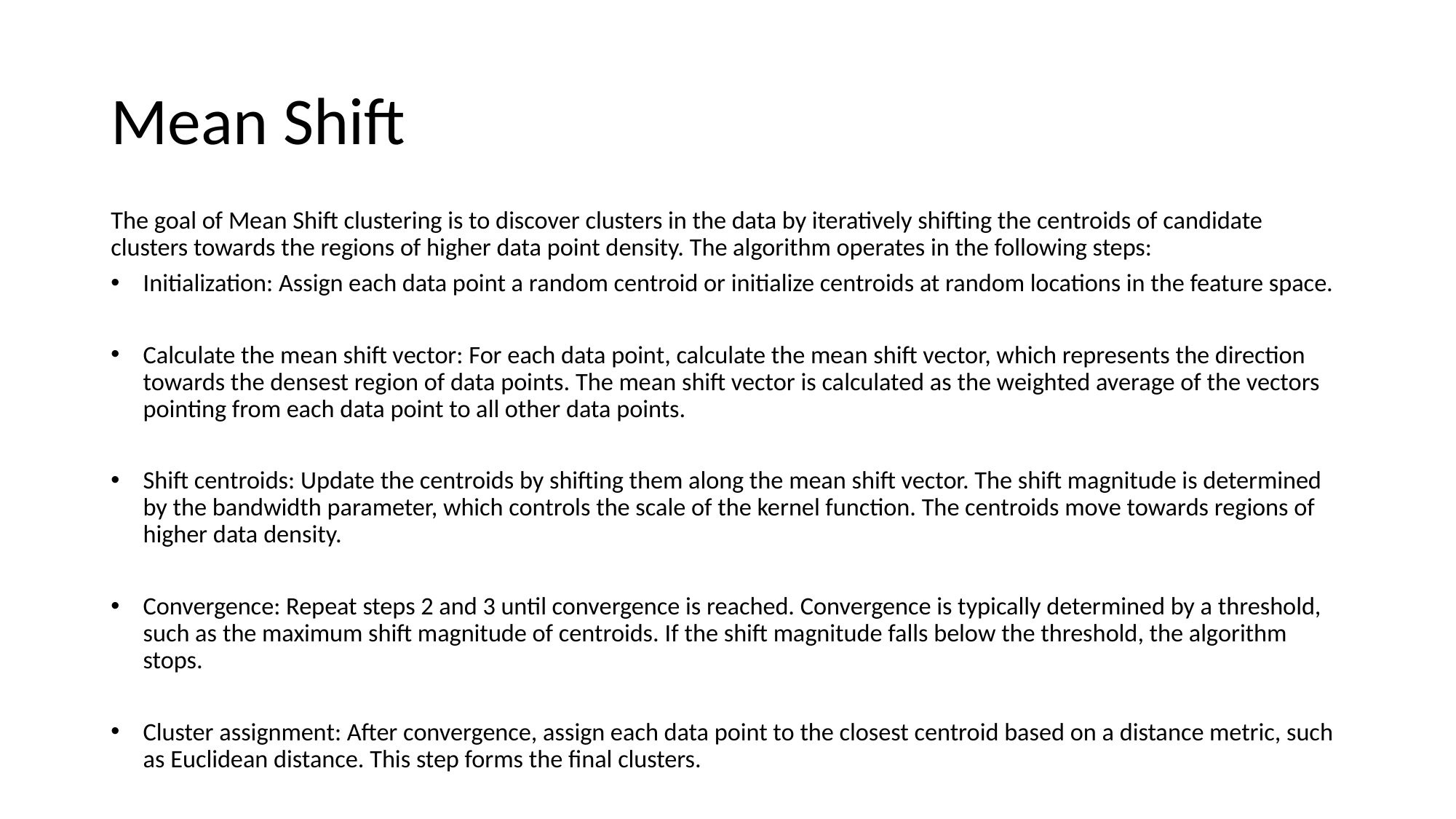

# Mean Shift

The goal of Mean Shift clustering is to discover clusters in the data by iteratively shifting the centroids of candidate clusters towards the regions of higher data point density. The algorithm operates in the following steps:
Initialization: Assign each data point a random centroid or initialize centroids at random locations in the feature space.

Calculate the mean shift vector: For each data point, calculate the mean shift vector, which represents the direction towards the densest region of data points. The mean shift vector is calculated as the weighted average of the vectors pointing from each data point to all other data points.

Shift centroids: Update the centroids by shifting them along the mean shift vector. The shift magnitude is determined by the bandwidth parameter, which controls the scale of the kernel function. The centroids move towards regions of higher data density.

Convergence: Repeat steps 2 and 3 until convergence is reached. Convergence is typically determined by a threshold, such as the maximum shift magnitude of centroids. If the shift magnitude falls below the threshold, the algorithm stops.

Cluster assignment: After convergence, assign each data point to the closest centroid based on a distance metric, such as Euclidean distance. This step forms the final clusters.